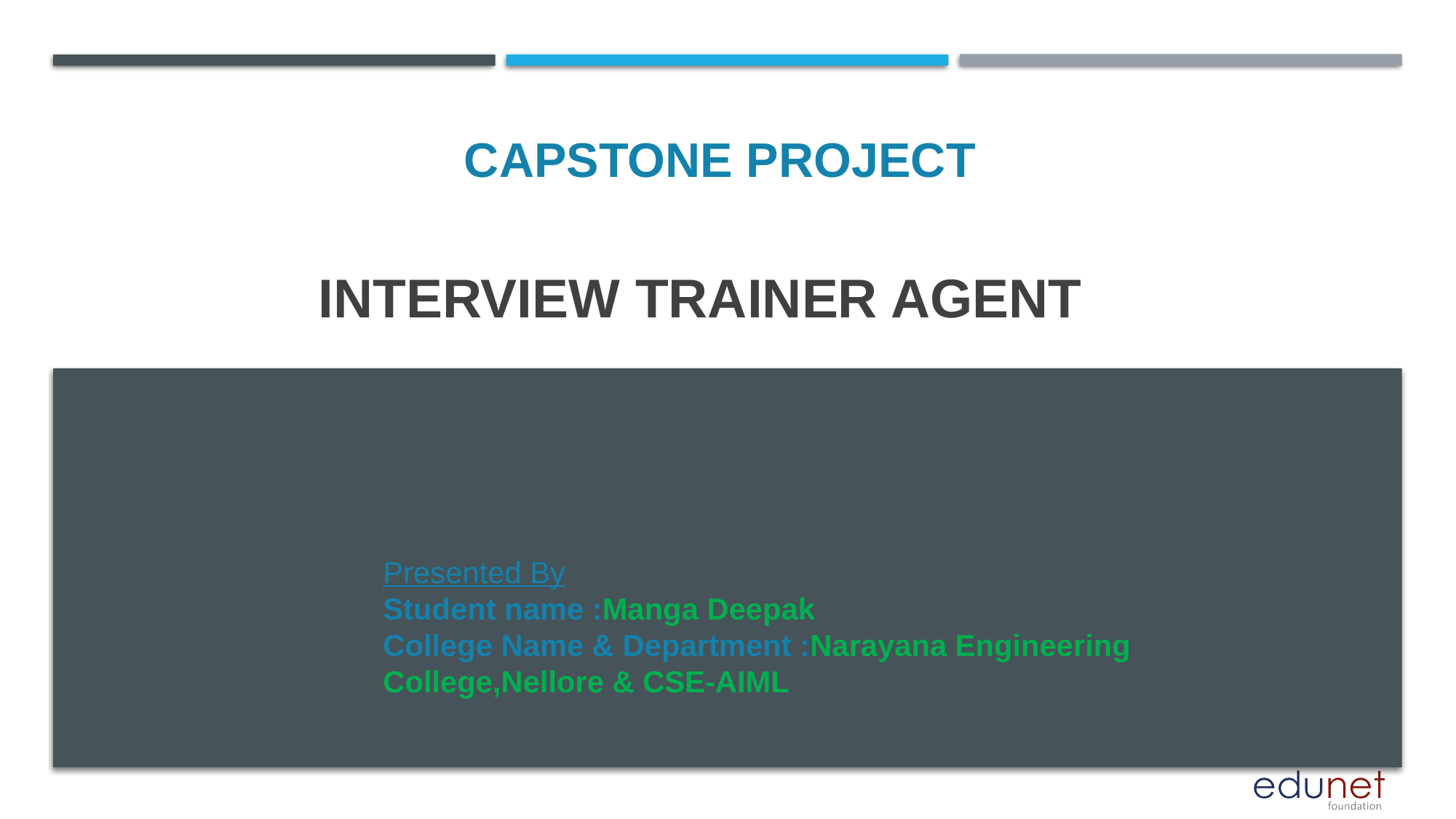

CAPSTONE PROJECT
# Interview Trainer Agent
Presented By
Student name :Manga Deepak
College Name & Department :Narayana Engineering    College,Nellore & CSE-AIML